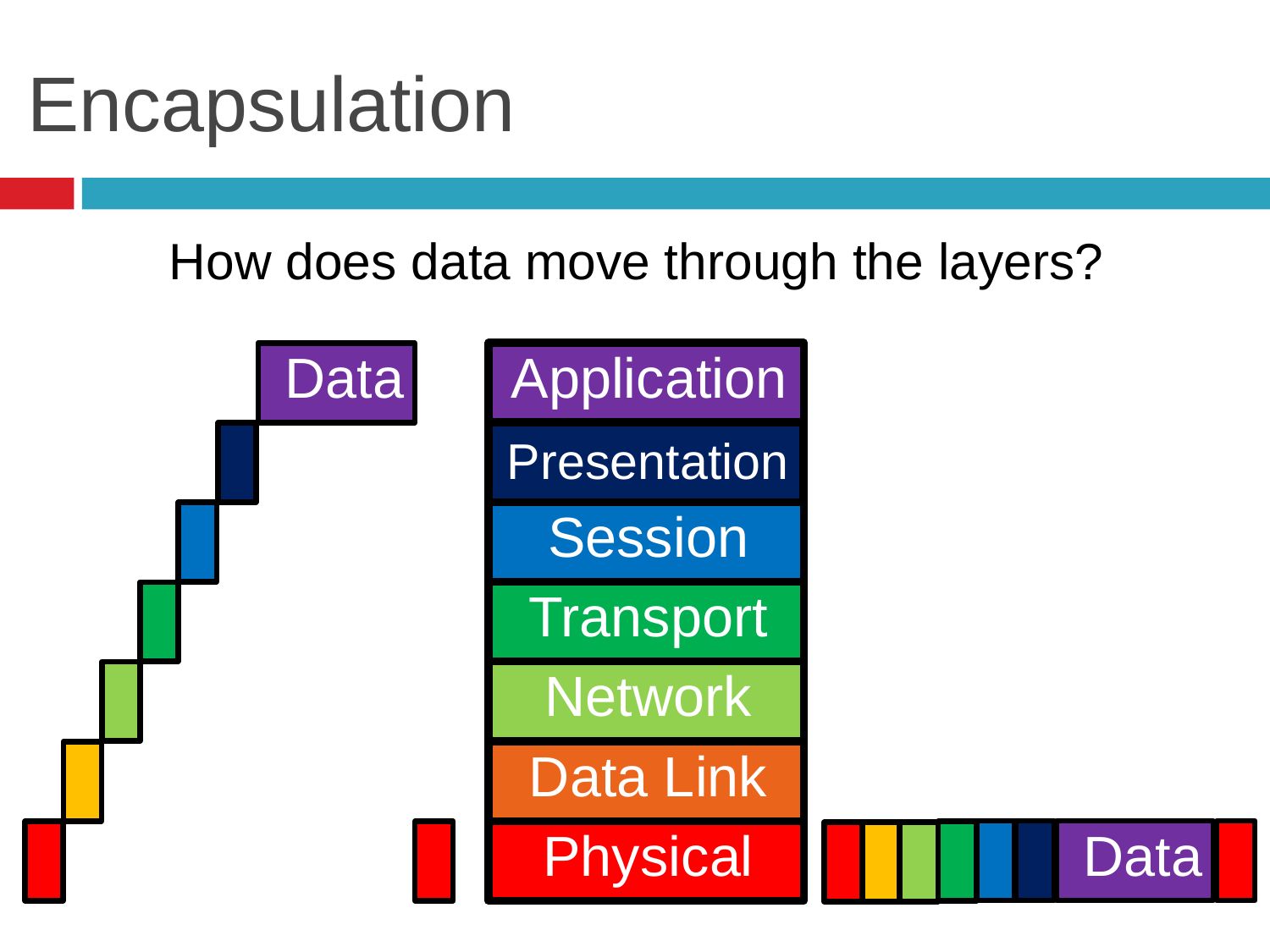

# Encapsulation
24
How does data move through the layers?
Application

Data

Presentation

Session

Transport

Network

Data Link

Data

Physical